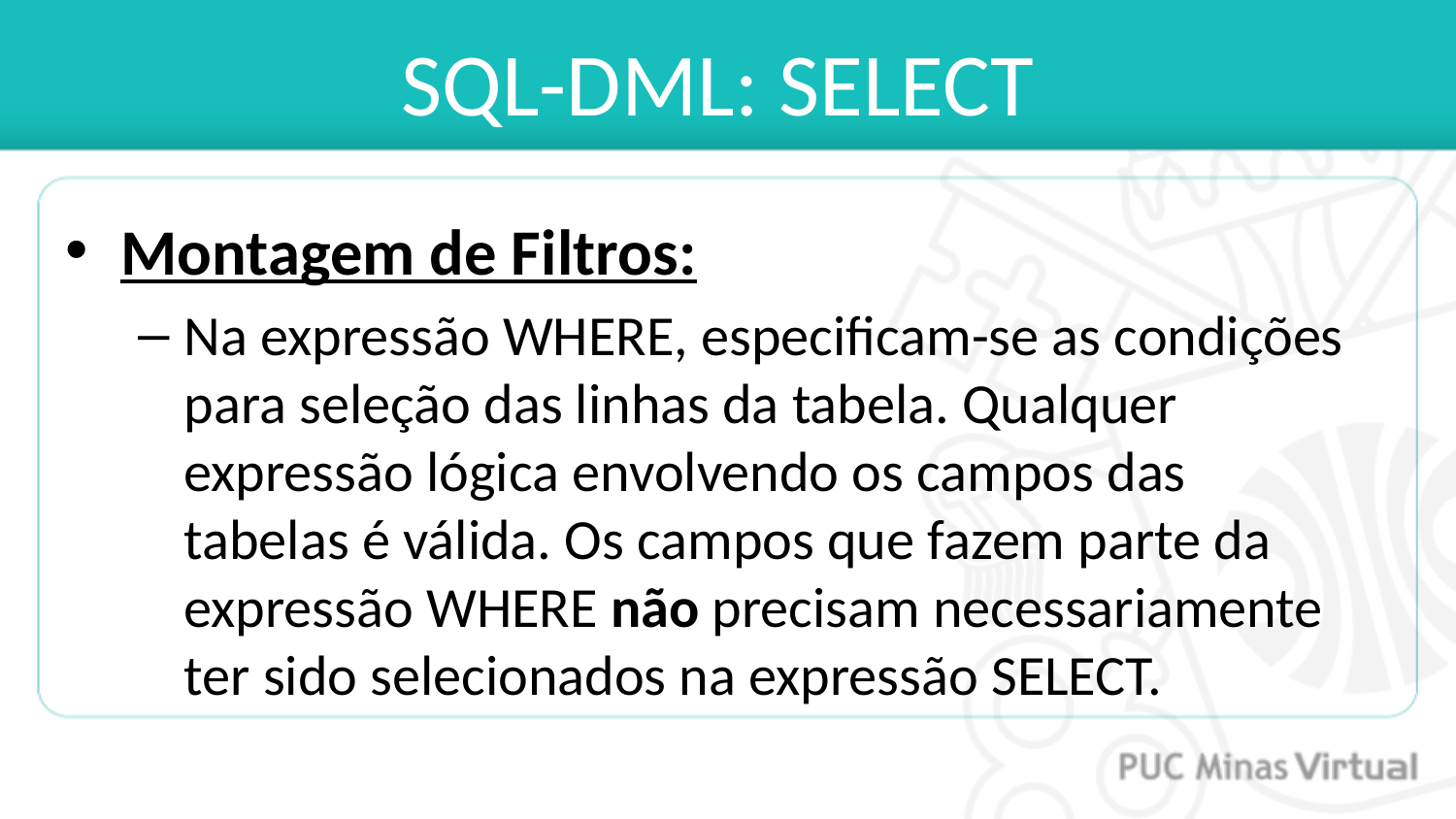

# SQL-DML: SELECT
Montagem de Filtros:
Na expressão WHERE, especificam-se as condições para seleção das linhas da tabela. Qualquer expressão lógica envolvendo os campos das tabelas é válida. Os campos que fazem parte da expressão WHERE não precisam necessariamente ter sido selecionados na expressão SELECT.